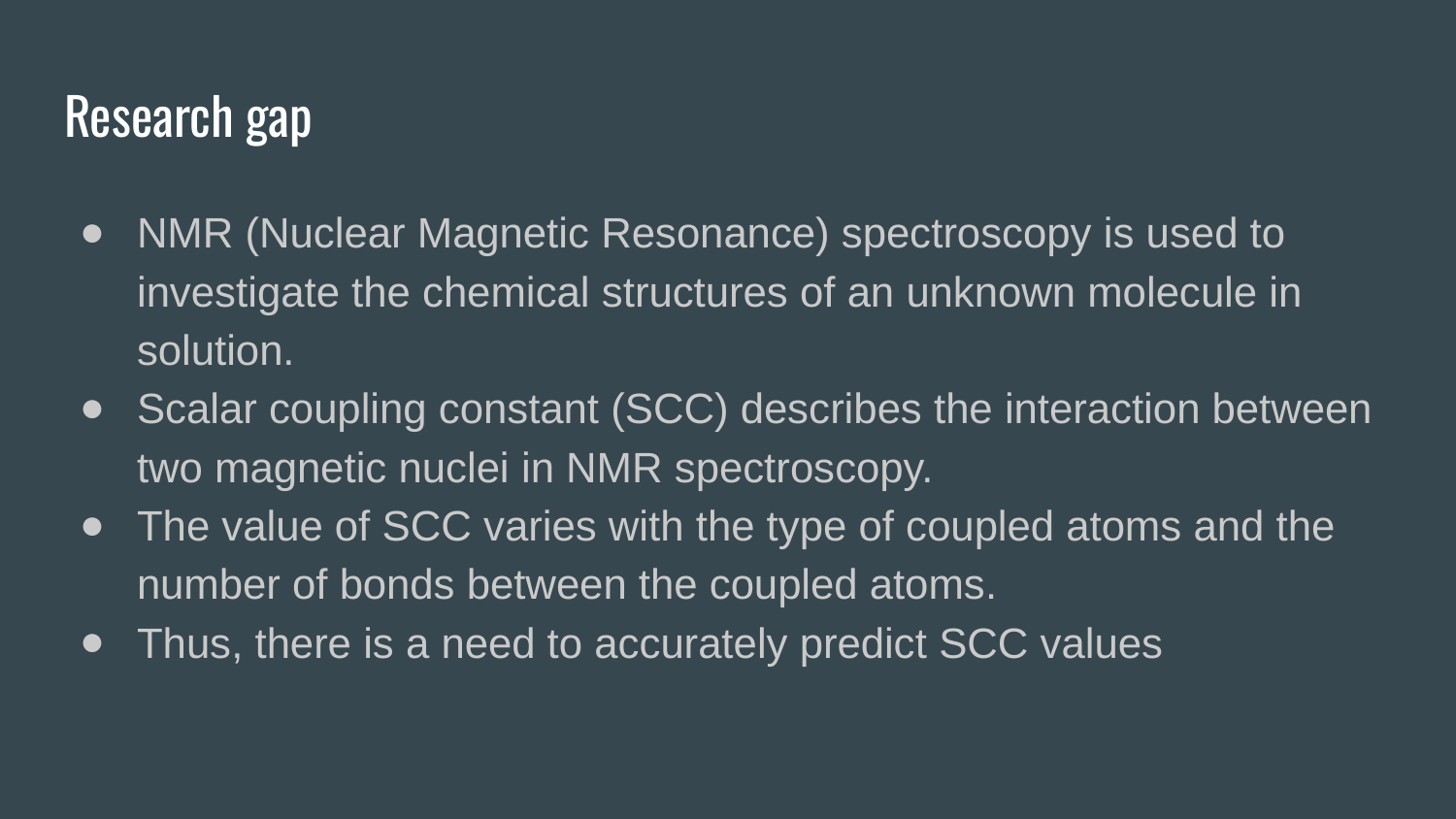

# Research gap
NMR (Nuclear Magnetic Resonance) spectroscopy is used to investigate the chemical structures of an unknown molecule in solution.
Scalar coupling constant (SCC) describes the interaction between two magnetic nuclei in NMR spectroscopy.
The value of SCC varies with the type of coupled atoms and the number of bonds between the coupled atoms.
Thus, there is a need to accurately predict SCC values